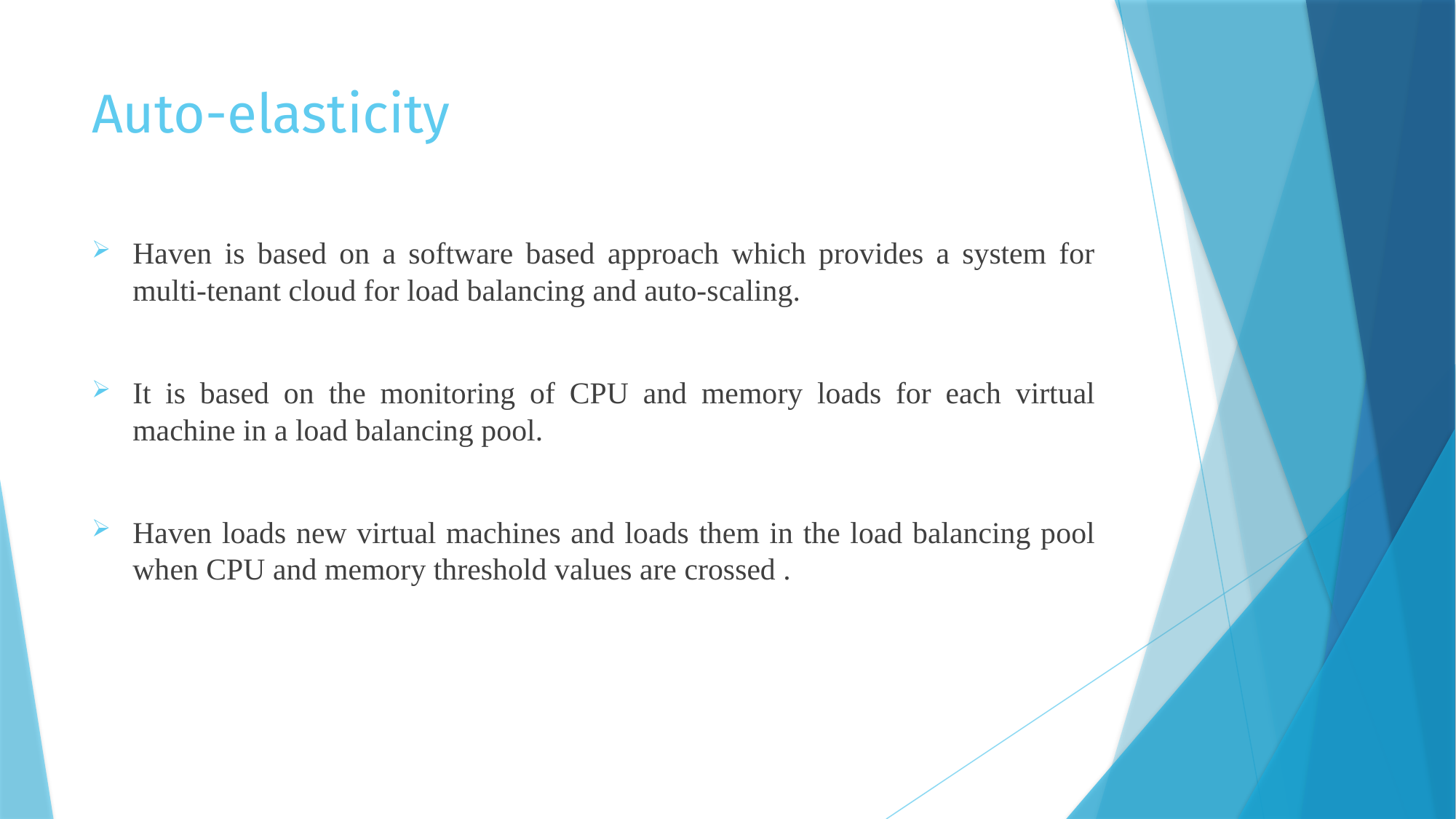

# Auto-elasticity
Haven is based on a software based approach which provides a system for multi-tenant cloud for load balancing and auto-scaling.

It is based on the monitoring of CPU and memory loads for each virtual machine in a load balancing pool.

Haven loads new virtual machines and loads them in the load balancing pool when CPU and memory threshold values are crossed .